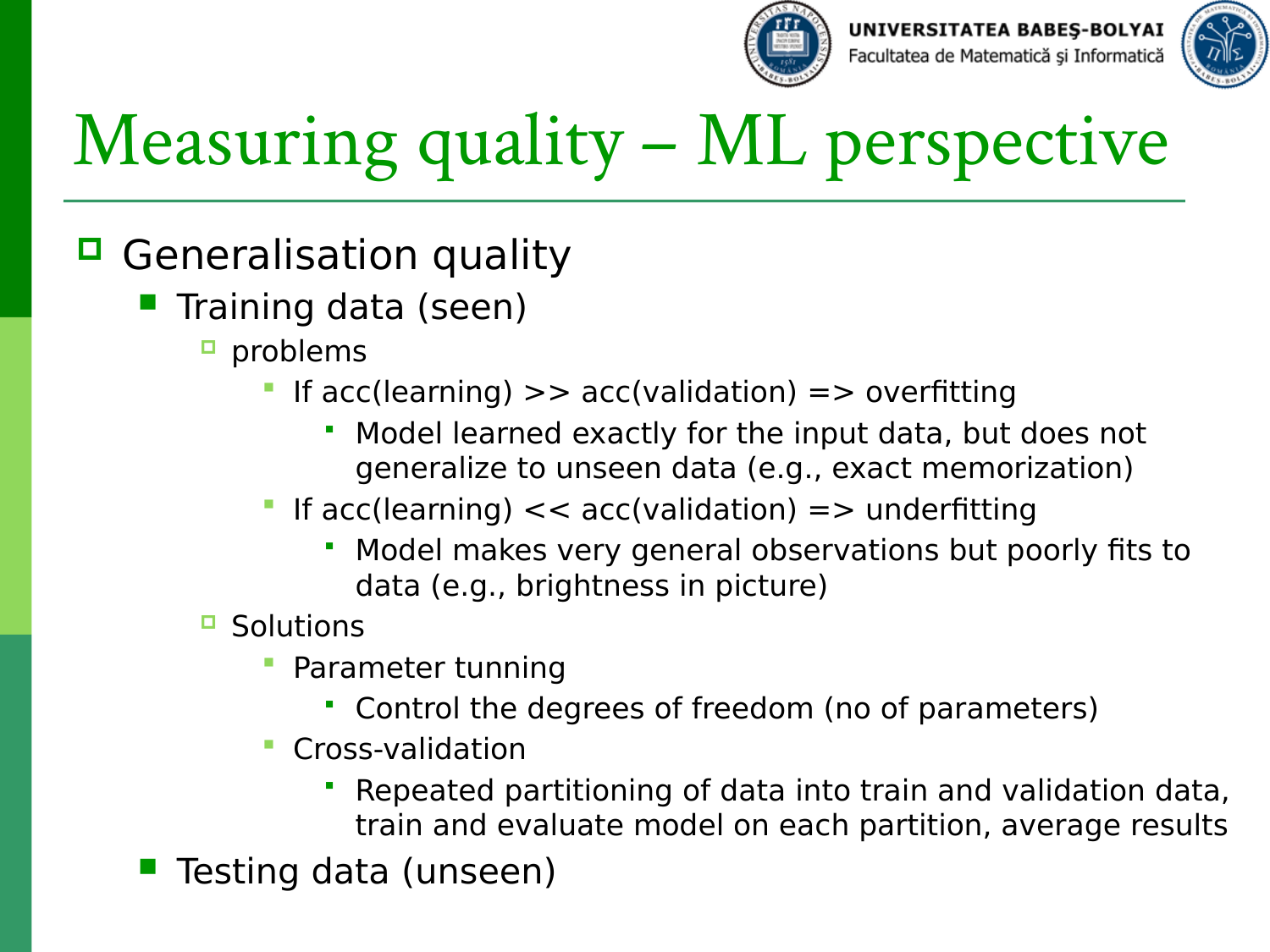

# Measuring quality – ML perspective
Generalisation quality
Training data (seen)
problems
If acc(learning) >> acc(validation) => overfitting
Model learned exactly for the input data, but does not generalize to unseen data (e.g., exact memorization)
If acc(learning) << acc(validation) => underfitting
Model makes very general observations but poorly fits to data (e.g., brightness in picture)
Solutions
Parameter tunning
Control the degrees of freedom (no of parameters)
Cross-validation
Repeated partitioning of data into train and validation data, train and evaluate model on each partition, average results
Testing data (unseen)